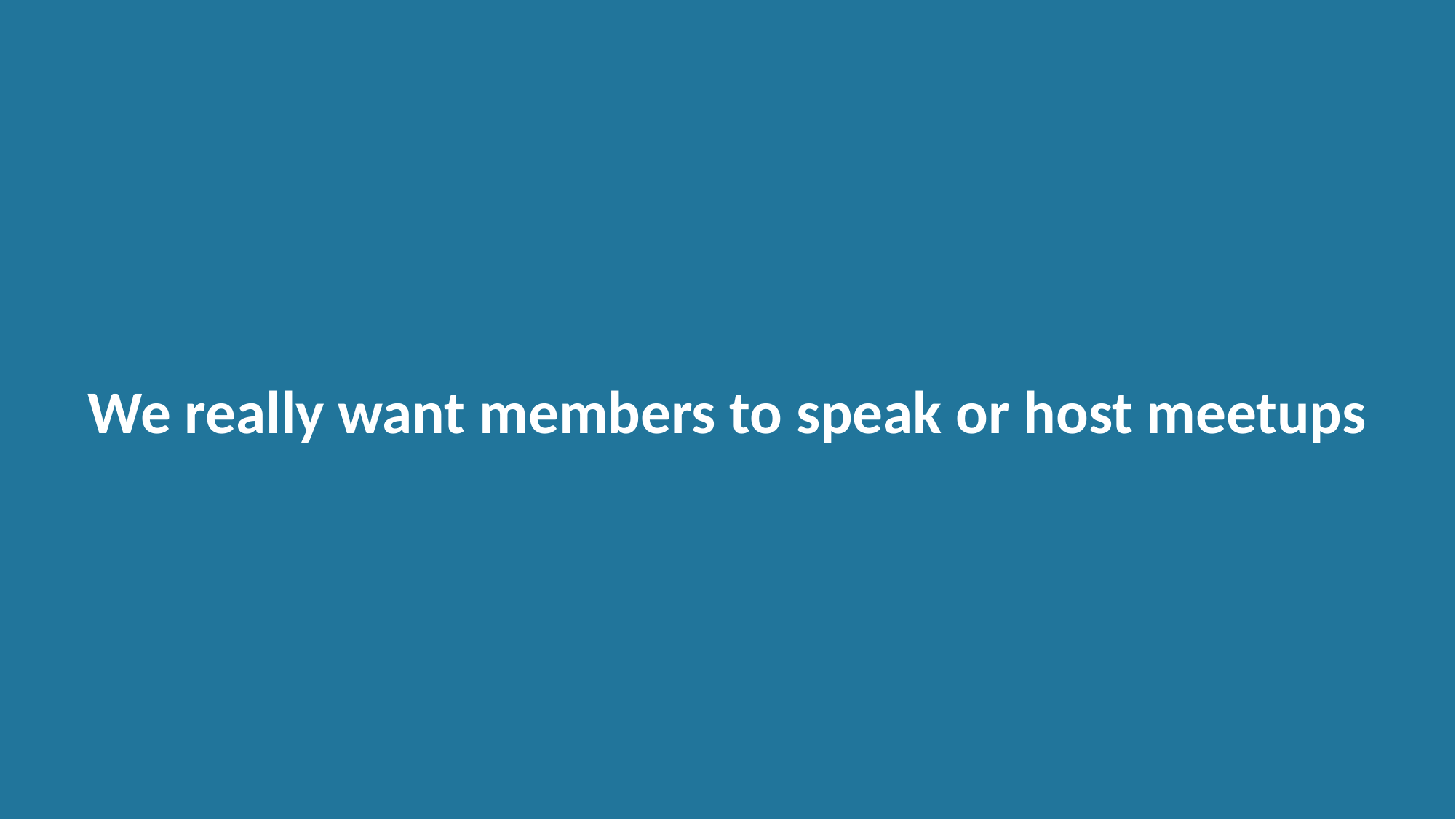

We really want members to speak or host meetups